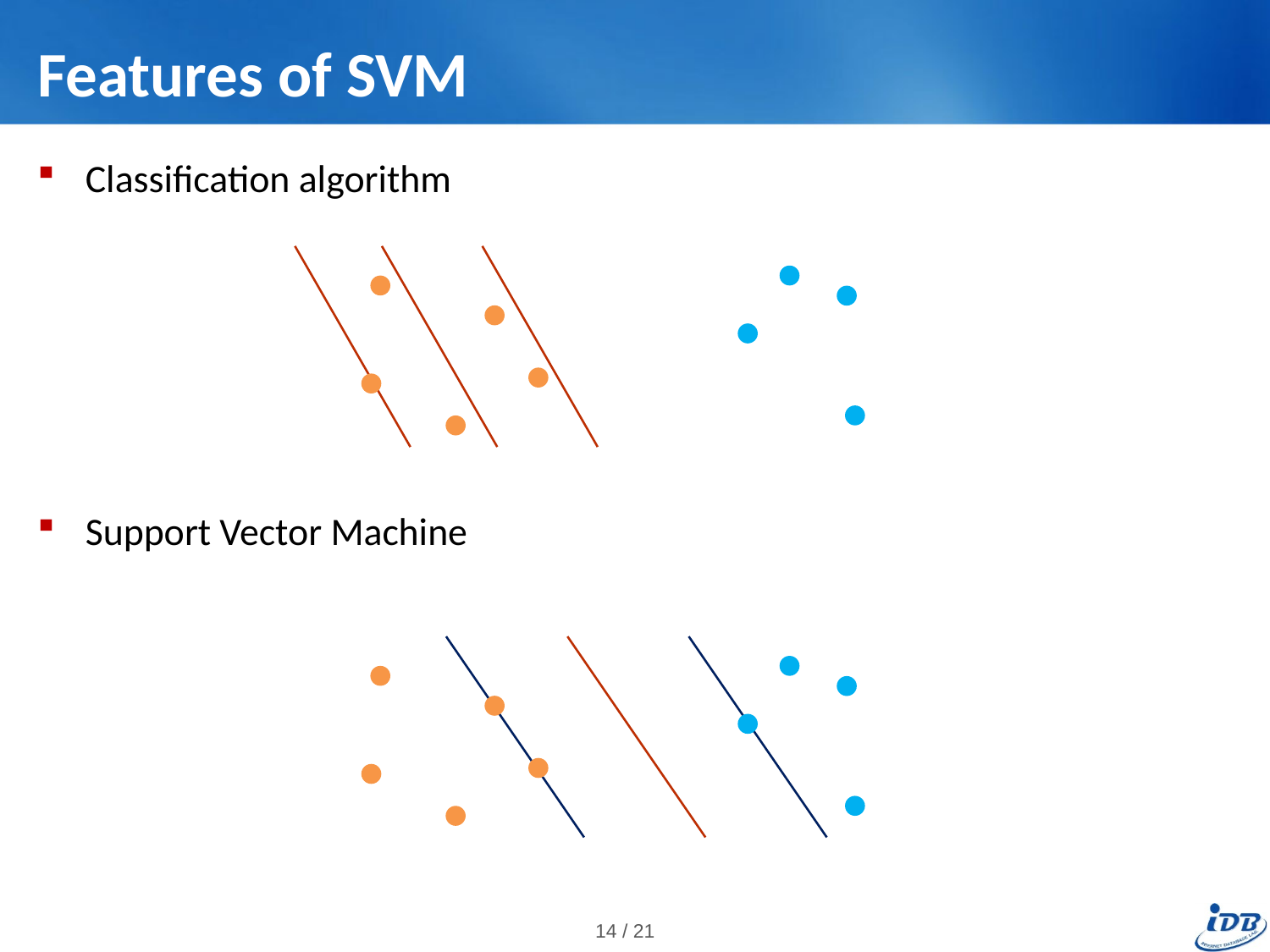

# Features of SVM
Classification algorithm

Support Vector Machine